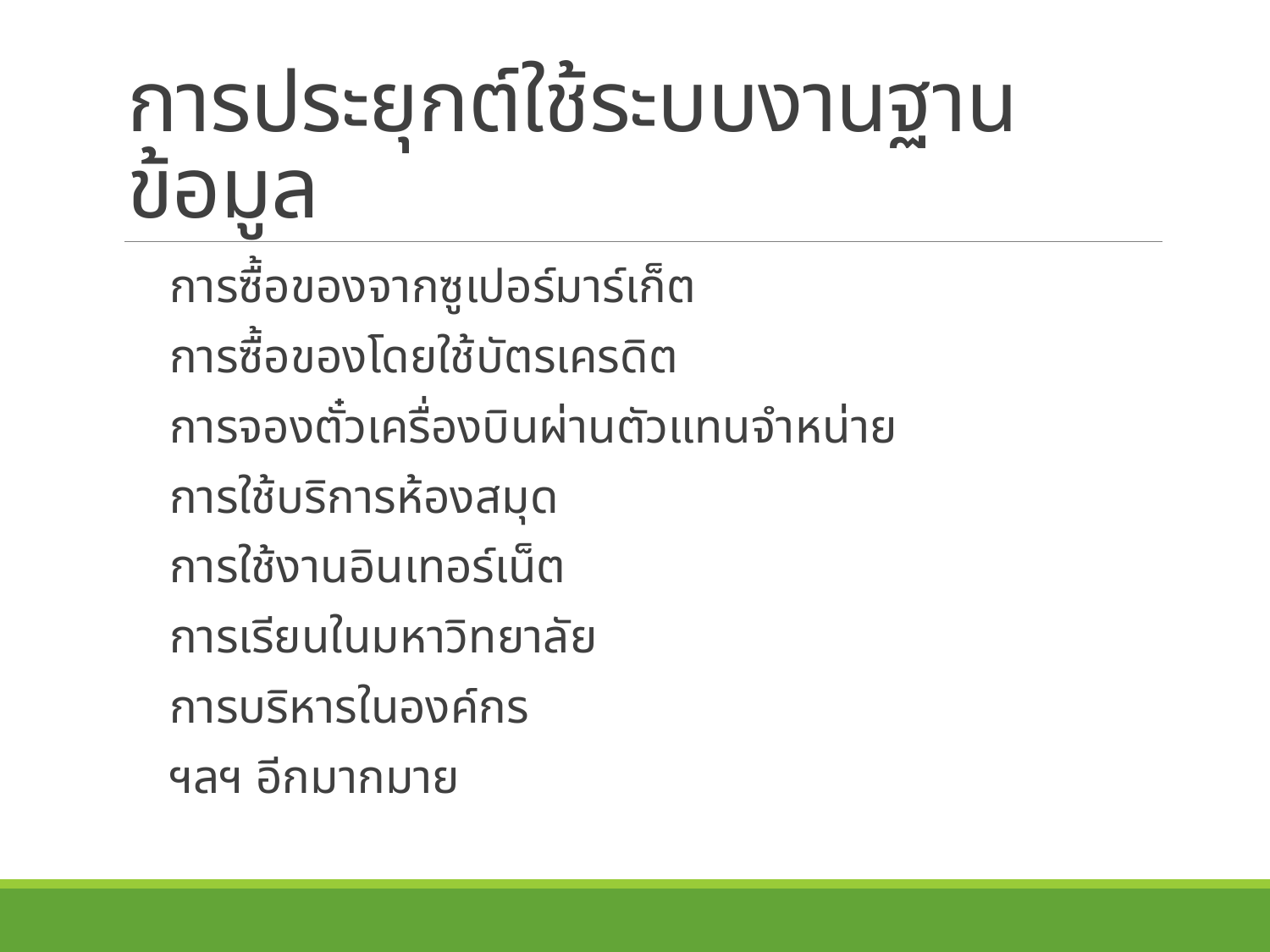

# การประยุกต์ใช้ระบบงานฐานข้อมูล
การซื้อของจากซูเปอร์มาร์เก็ต
การซื้อของโดยใช้บัตรเครดิต
การจองตั๋วเครื่องบินผ่านตัวแทนจำหน่าย
การใช้บริการห้องสมุด
การใช้งานอินเทอร์เน็ต
การเรียนในมหาวิทยาลัย
การบริหารในองค์กร
ฯลฯ อีกมากมาย